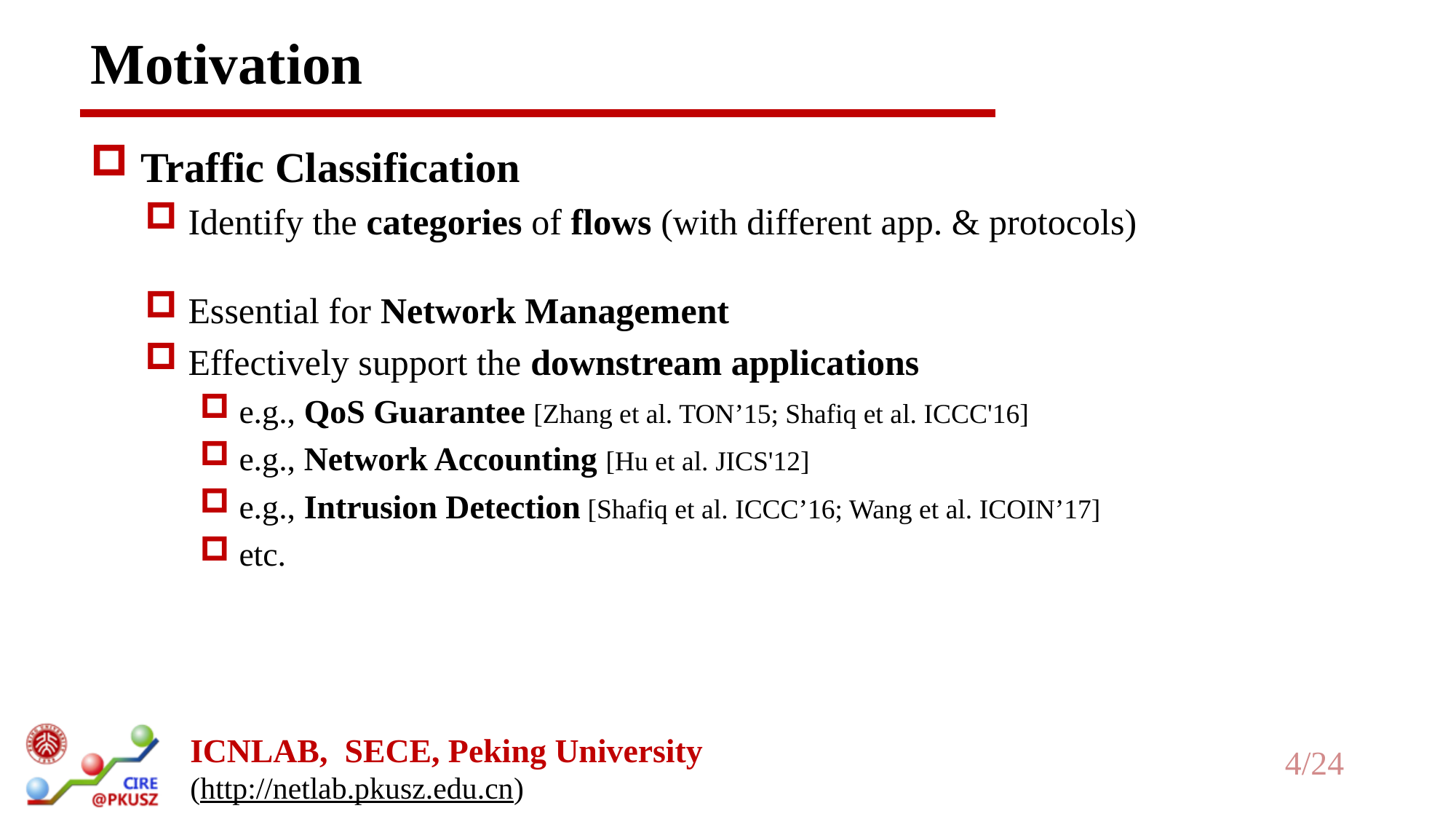

# Motivation
 Traffic Classification
 Identify the categories of flows (with different app. & protocols)

 Essential for Network Management
 Effectively support the downstream applications
 e.g., QoS Guarantee [Zhang et al. TON’15; Shafiq et al. ICCC'16]
 e.g., Network Accounting [Hu et al. JICS'12]
 e.g., Intrusion Detection [Shafiq et al. ICCC’16; Wang et al. ICOIN’17]
 etc.

4/24